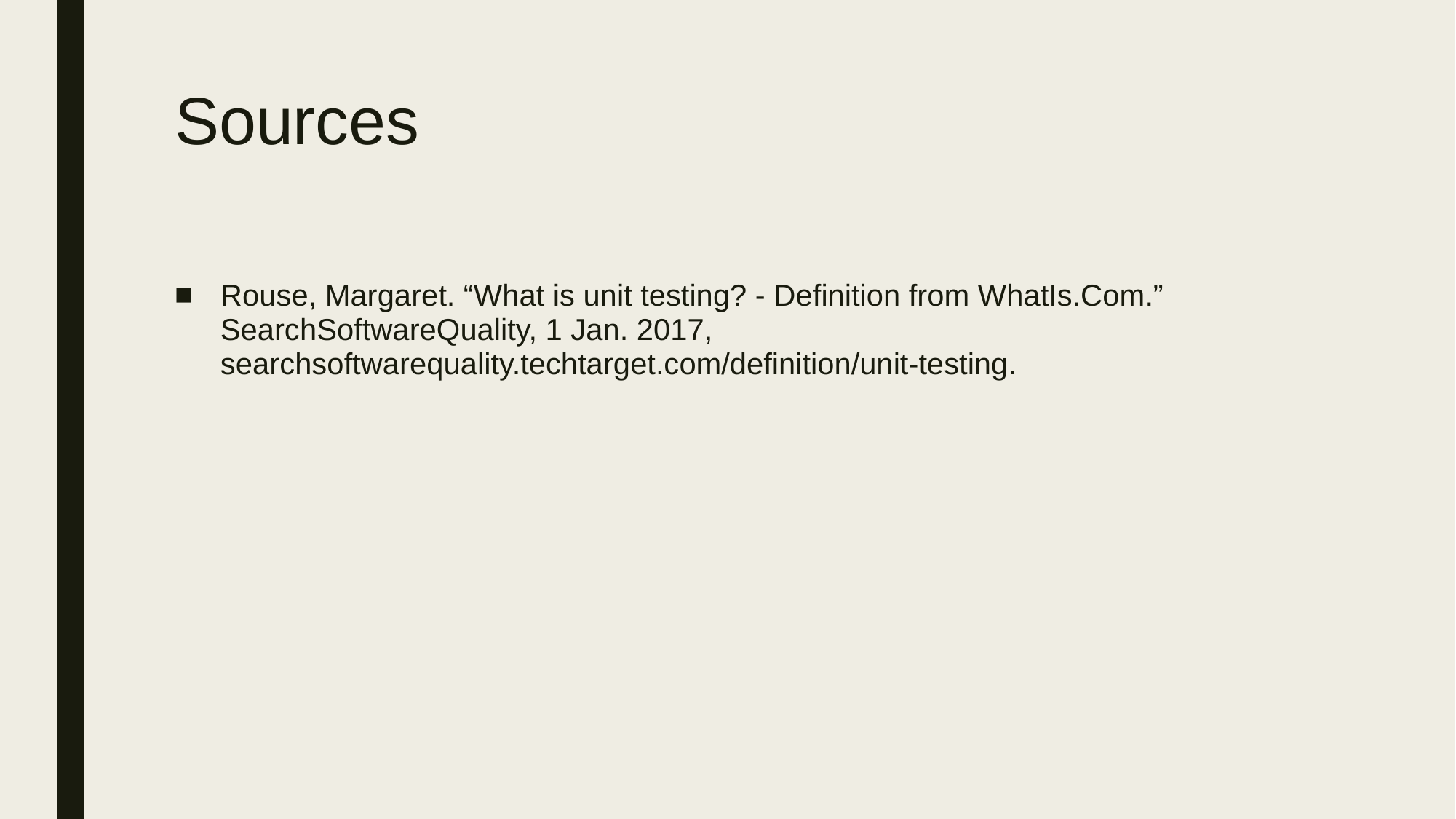

# Sources
Rouse, Margaret. “What is unit testing? - Definition from WhatIs.Com.” SearchSoftwareQuality, 1 Jan. 2017, searchsoftwarequality.techtarget.com/definition/unit-testing.